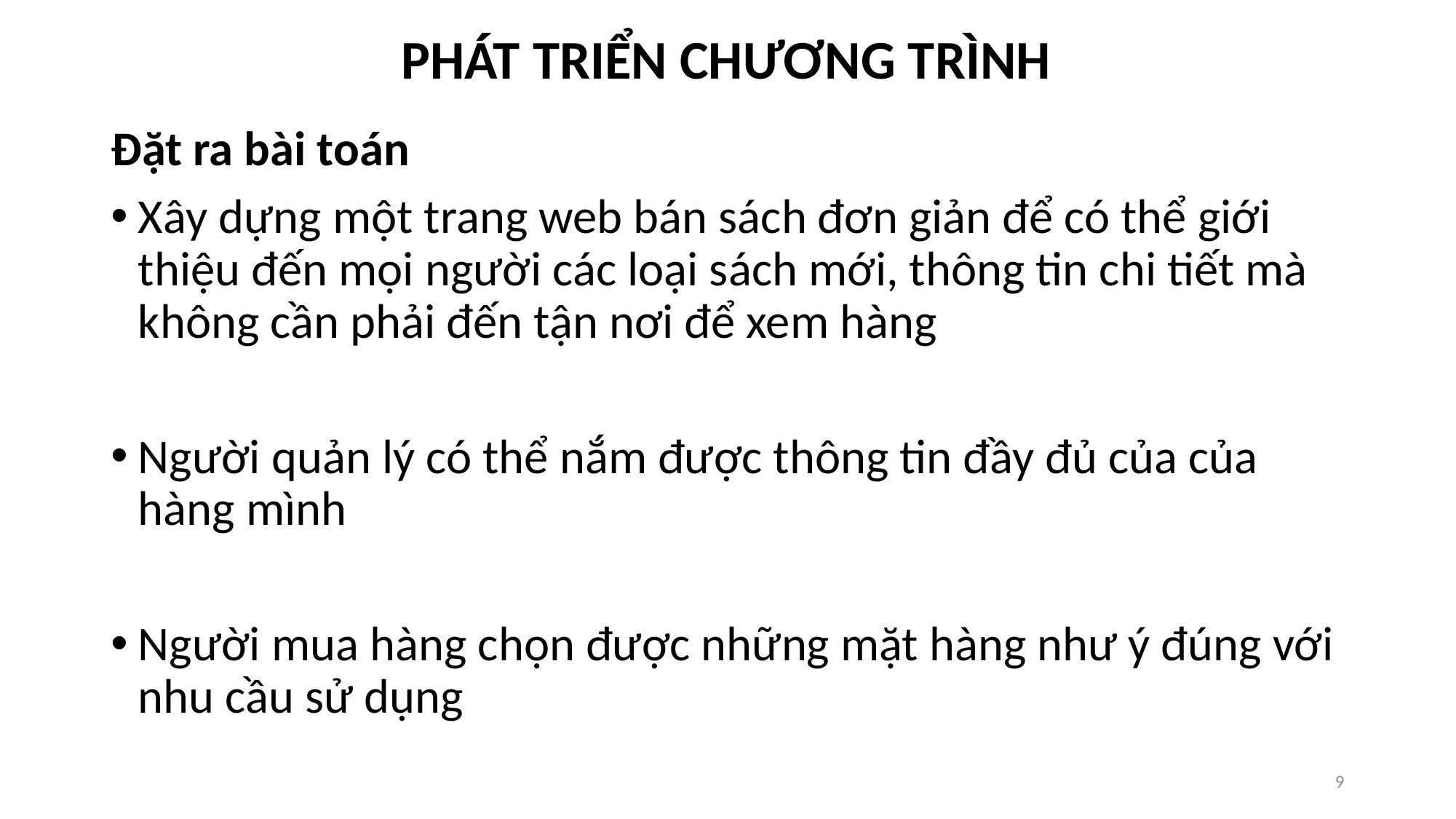

PHÁT TRIỂN CHƯƠNG TRÌNH
Đặt ra bài toán
Xây dựng một trang web bán sách đơn giản để có thể giới thiệu đến mọi người các loại sách mới, thông tin chi tiết mà không cần phải đến tận nơi để xem hàng

Người quản lý có thể nắm được thông tin đầy đủ của của hàng mình

Người mua hàng chọn được những mặt hàng như ý đúng với nhu cầu sử dụng
9